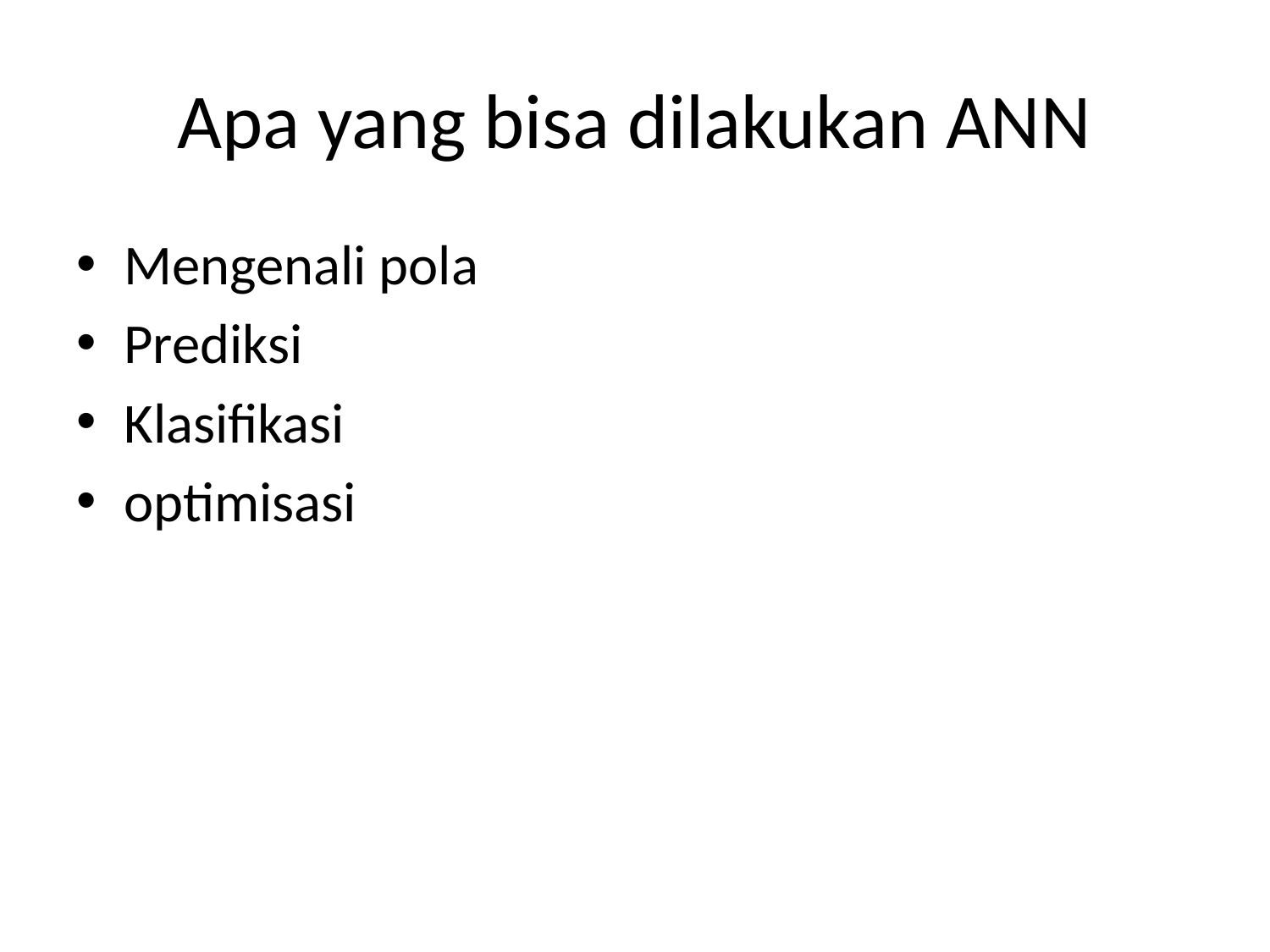

# Apa yang bisa dilakukan ANN
Mengenali pola
Prediksi
Klasifikasi
optimisasi